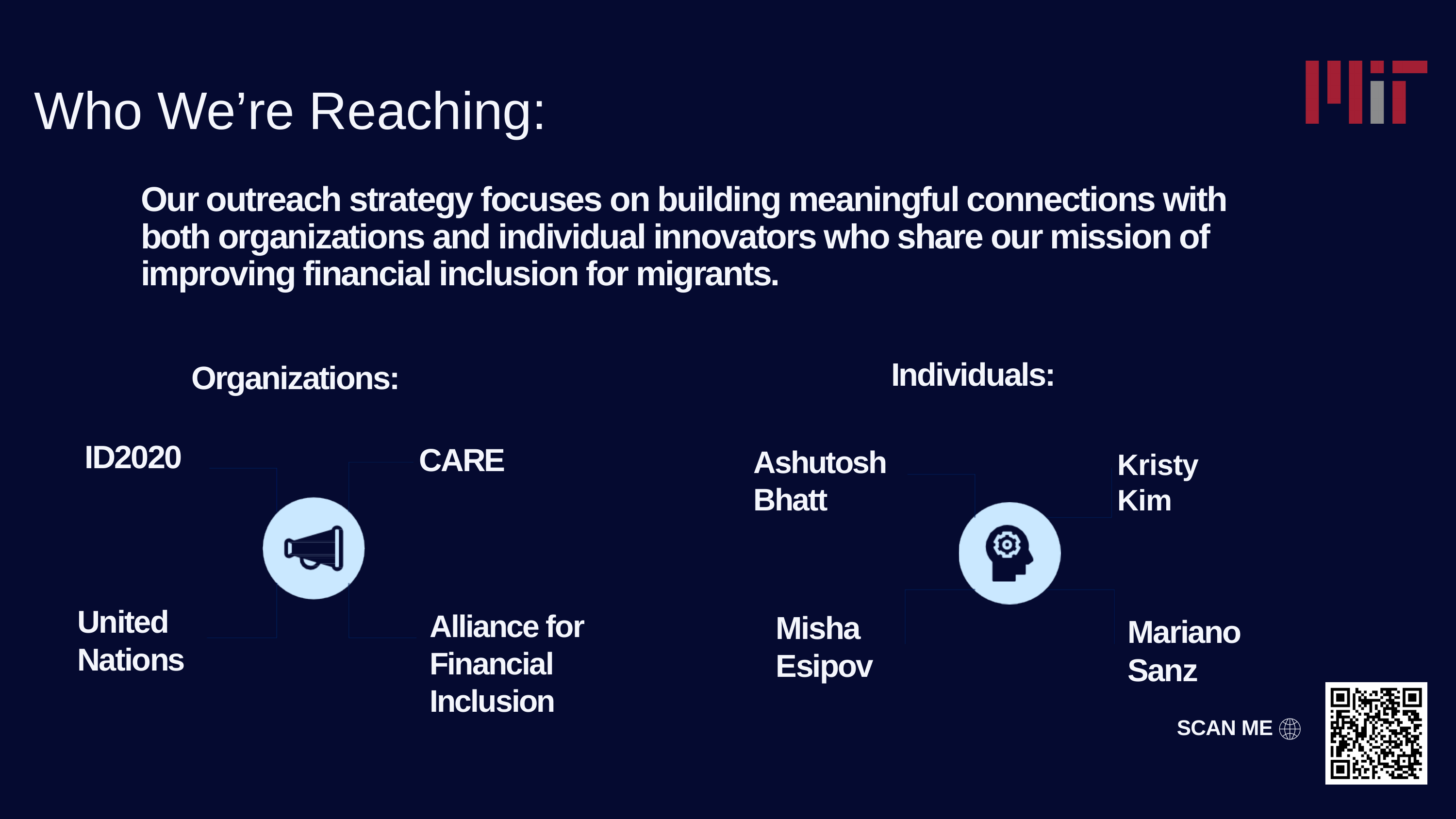

SCAN ME 🌐

Who We’re Reaching:
Our outreach strategy focuses on building meaningful connections with both organizations and individual innovators who share our mission of improving financial inclusion for migrants.
Individuals:
Organizations:
ID2020
CARE
Ashutosh Bhatt
Kristy
Kim

United Nations
Alliance for Financial Inclusion
Misha
Esipov
Mariano
Sanz